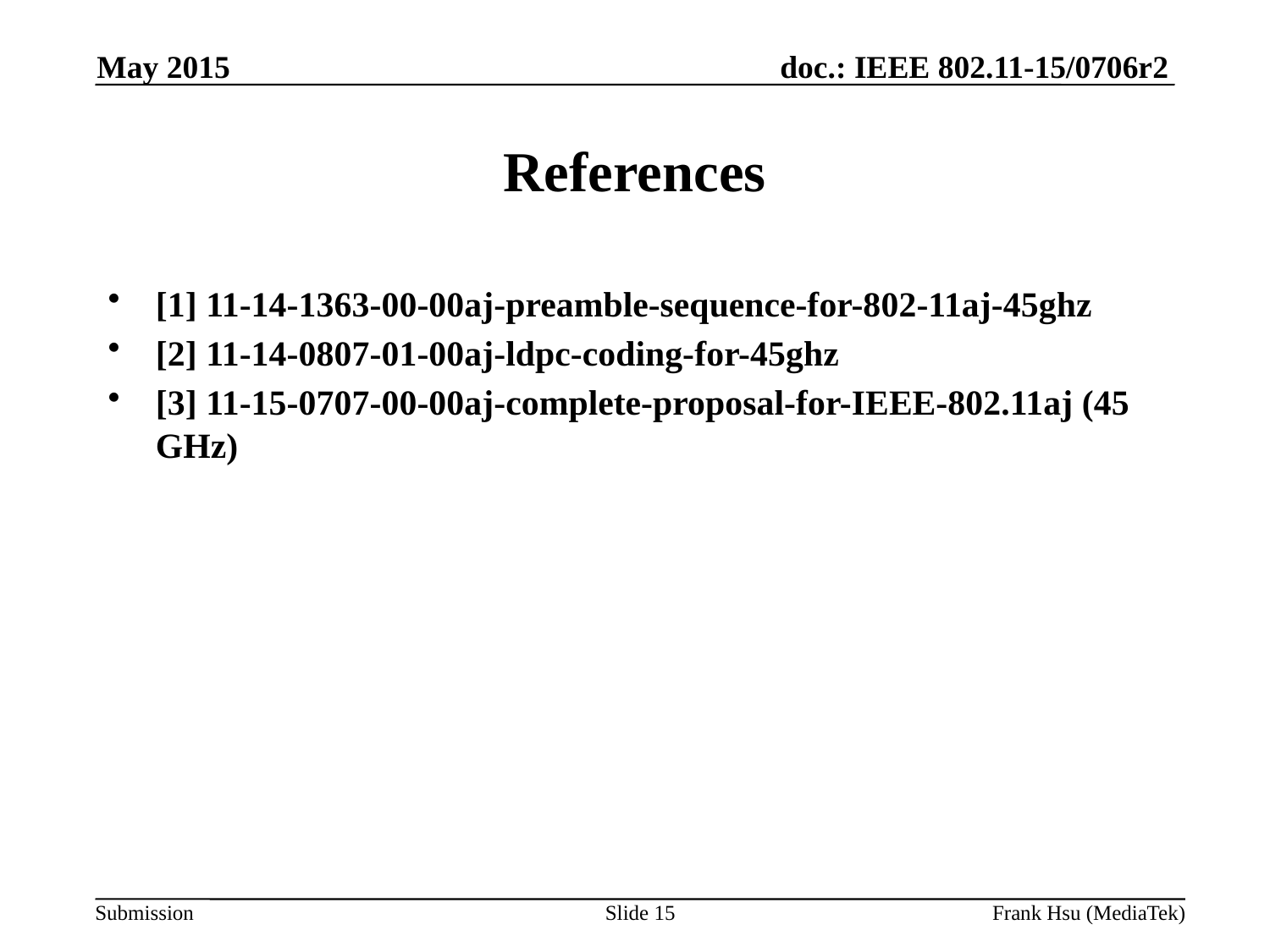

May 2015
# References
[1] 11-14-1363-00-00aj-preamble-sequence-for-802-11aj-45ghz
[2] 11-14-0807-01-00aj-ldpc-coding-for-45ghz
[3] 11-15-0707-00-00aj-complete-proposal-for-IEEE-802.11aj (45 GHz)
Slide 15
Frank Hsu (MediaTek)